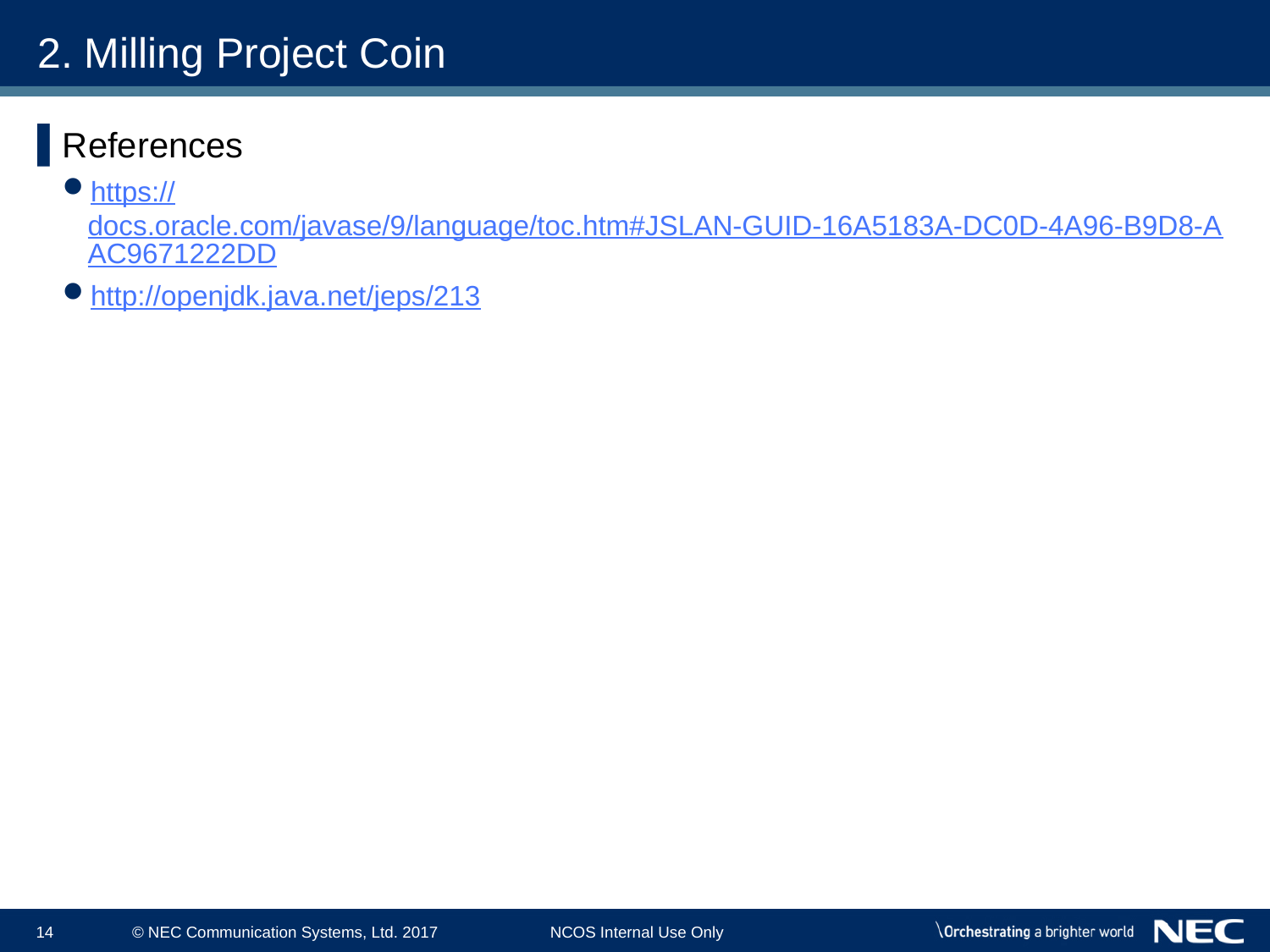

# 2. Milling Project Coin
References
https://docs.oracle.com/javase/9/language/toc.htm#JSLAN-GUID-16A5183A-DC0D-4A96-B9D8-AAC9671222DD
http://openjdk.java.net/jeps/213